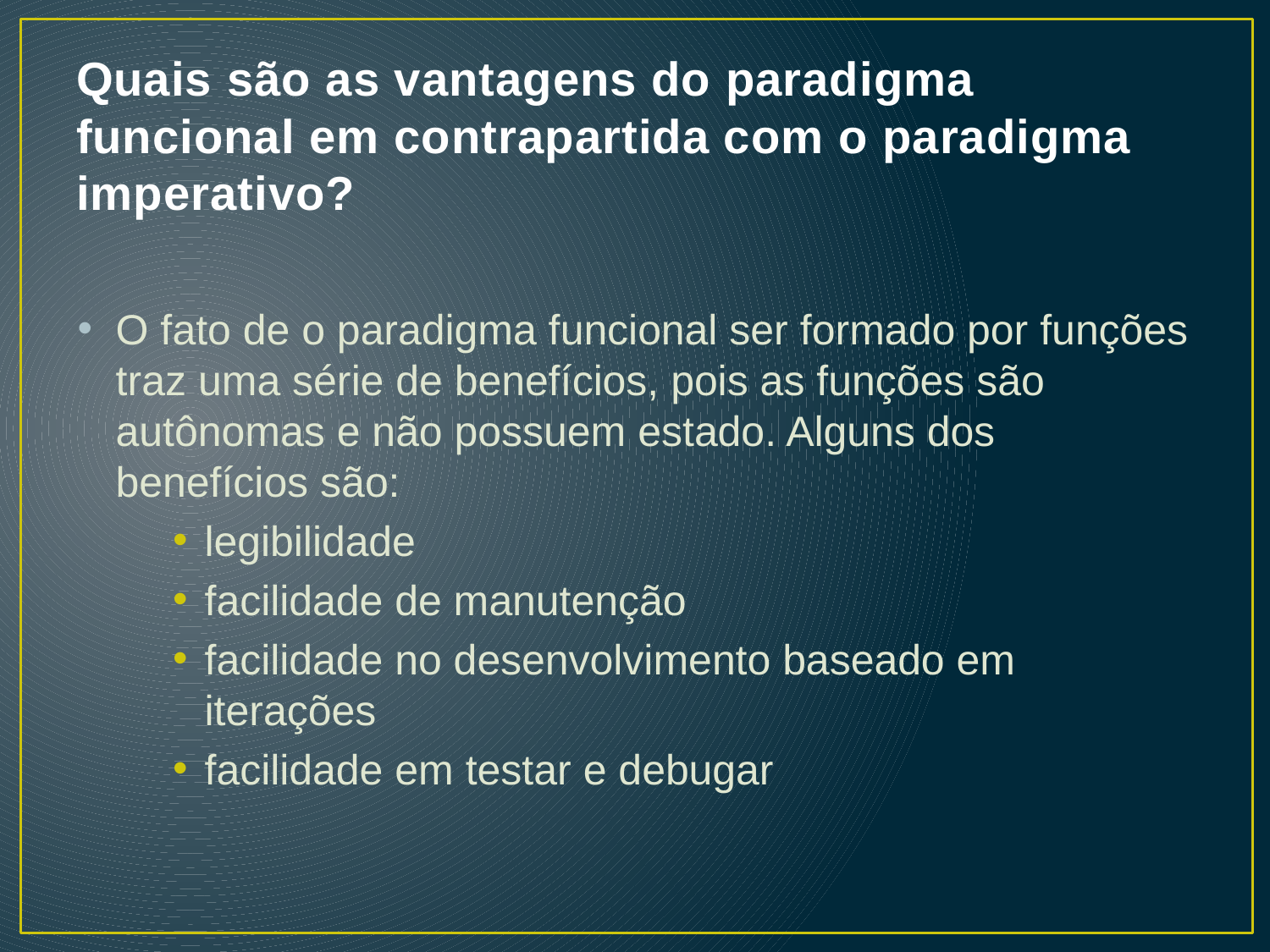

# Quais são as vantagens do paradigma funcional em contrapartida com o paradigma imperativo?
O fato de o paradigma funcional ser formado por funções traz uma série de benefícios, pois as funções são autônomas e não possuem estado. Alguns dos benefícios são:
legibilidade
facilidade de manutenção
facilidade no desenvolvimento baseado em iterações
facilidade em testar e debugar